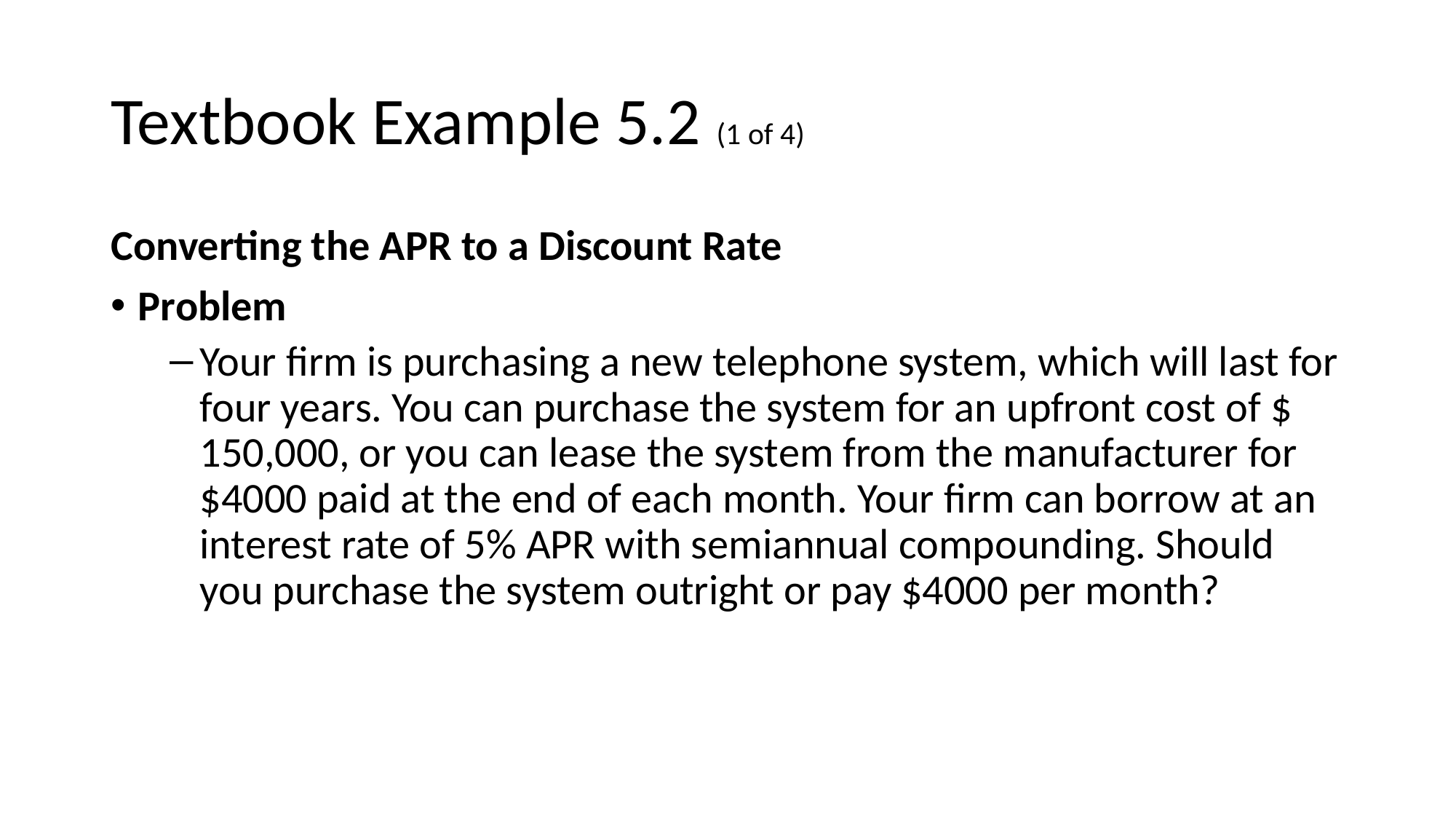

# Textbook Example 5.2 (1 of 4)
Converting the APR to a Discount Rate
Problem
Your firm is purchasing a new telephone system, which will last for four years. You can purchase the system for an upfront cost of $ 150,000, or you can lease the system from the manufacturer for $4000 paid at the end of each month. Your firm can borrow at an interest rate of 5% APR with semiannual compounding. Should you purchase the system outright or pay $4000 per month?